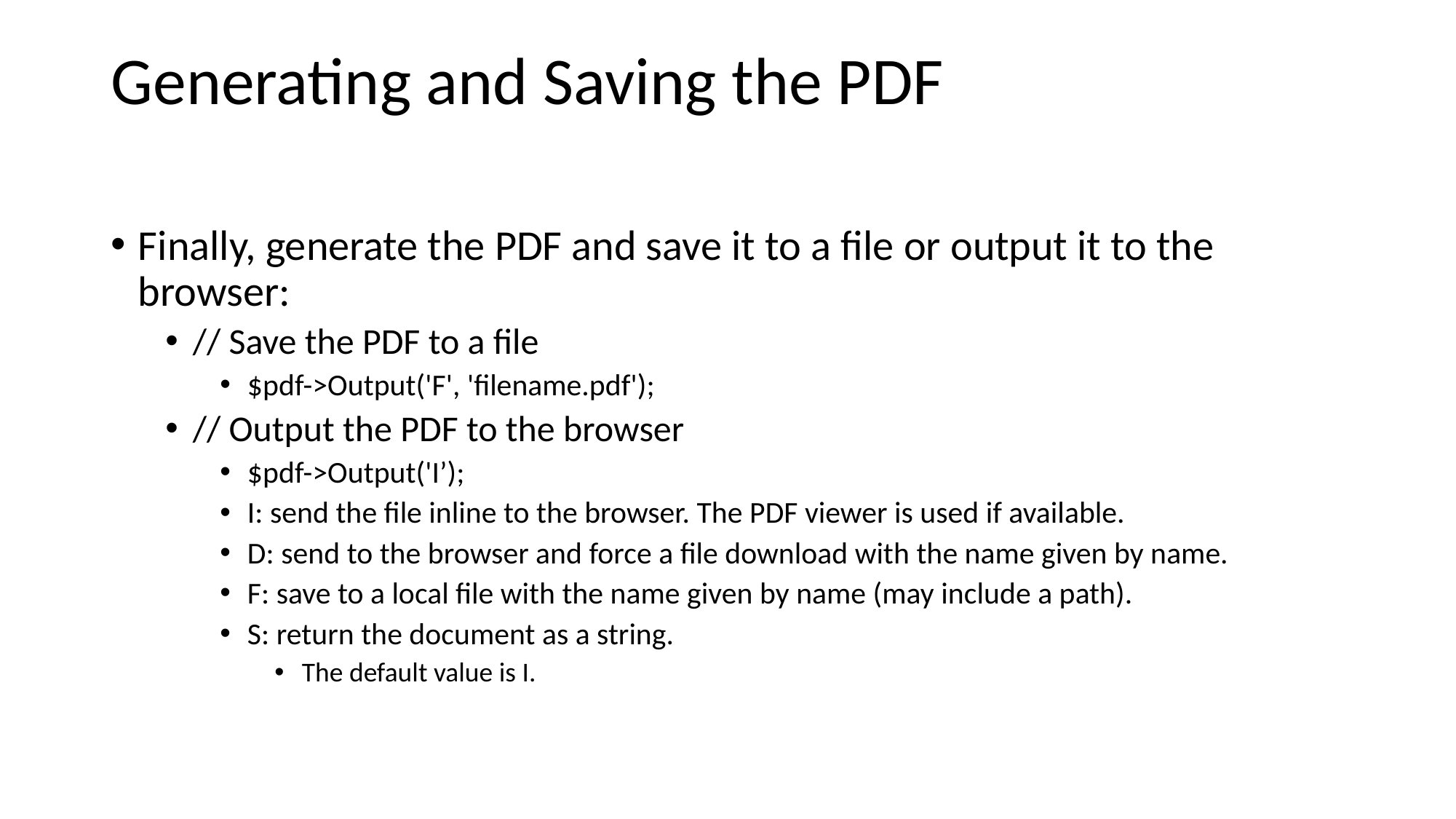

# Generating and Saving the PDF
Finally, generate the PDF and save it to a file or output it to the browser:
// Save the PDF to a file
$pdf->Output('F', 'filename.pdf');
// Output the PDF to the browser
$pdf->Output('I’);
I: send the file inline to the browser. The PDF viewer is used if available.
D: send to the browser and force a file download with the name given by name.
F: save to a local file with the name given by name (may include a path).
S: return the document as a string.
The default value is I.